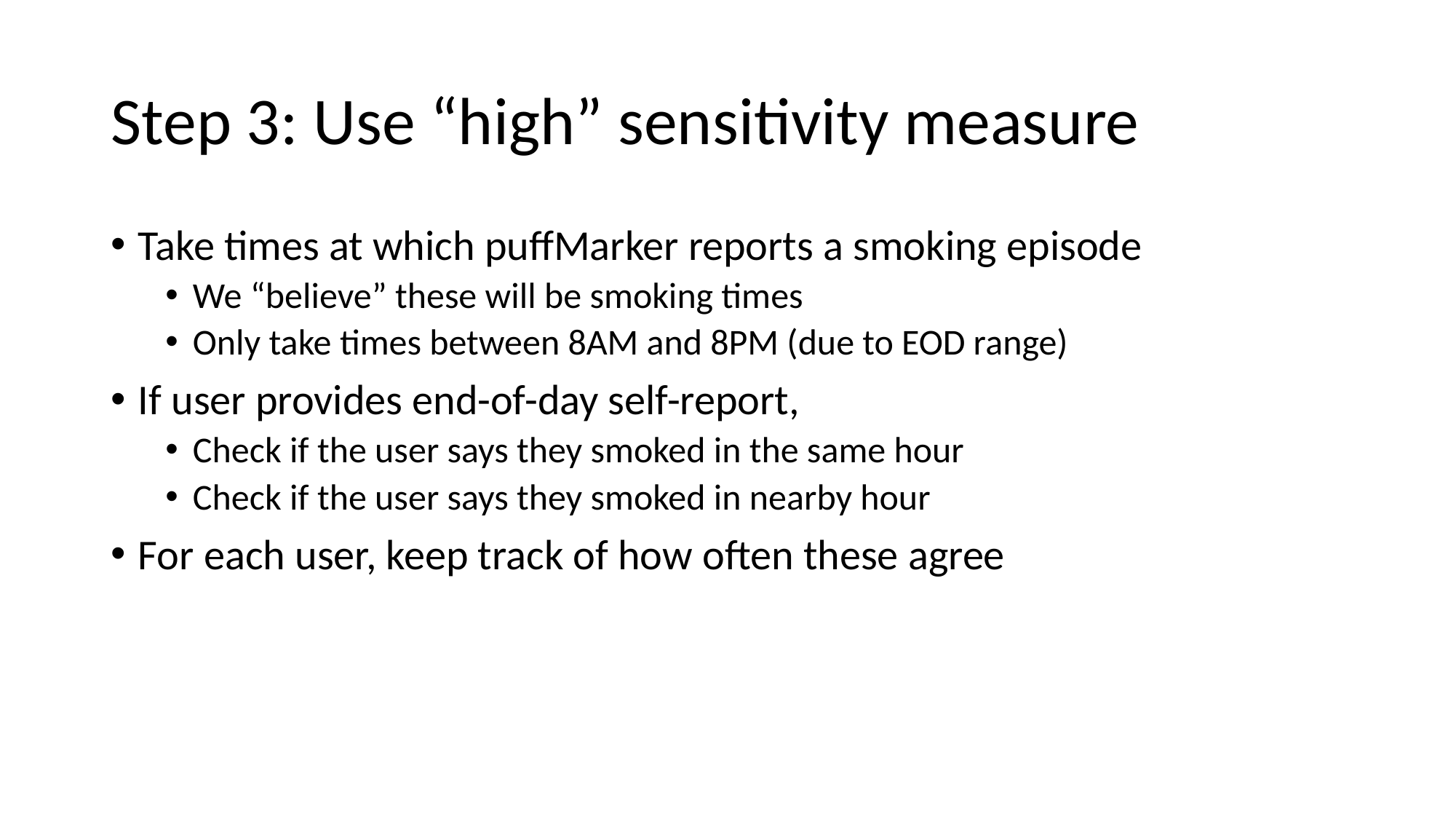

# Step 3: Use “high” sensitivity measure
Take times at which puffMarker reports a smoking episode
We “believe” these will be smoking times
Only take times between 8AM and 8PM (due to EOD range)
If user provides end-of-day self-report,
Check if the user says they smoked in the same hour
Check if the user says they smoked in nearby hour
For each user, keep track of how often these agree